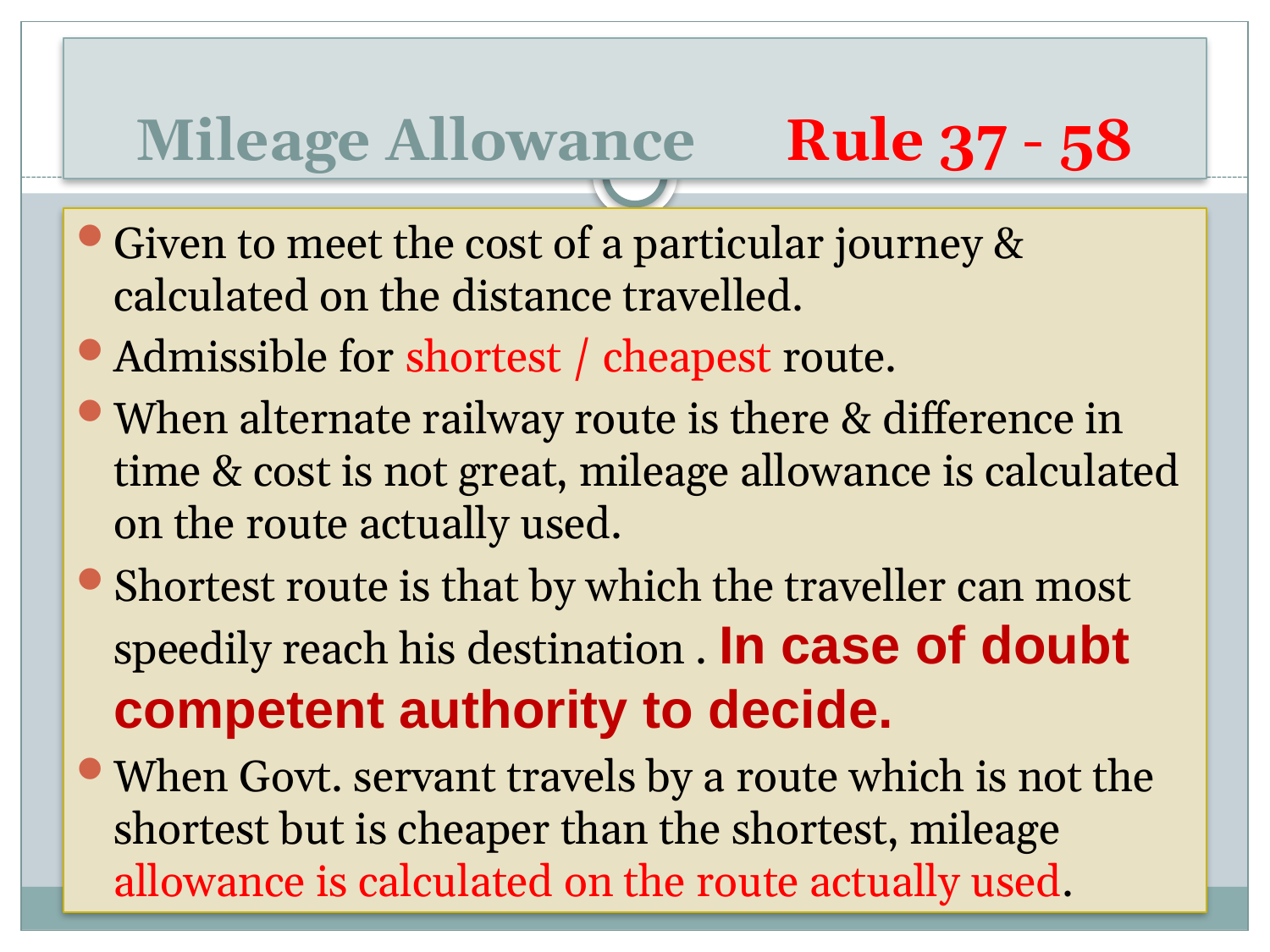

# Mileage Allowance      Rule 37 - 58
Given to meet the cost of a particular journey & calculated on the distance travelled.
Admissible for shortest / cheapest route.
When alternate railway route is there & difference in time & cost is not great, mileage allowance is calculated on the route actually used.
Shortest route is that by which the traveller can most speedily reach his destination . In case of doubt competent authority to decide.
When Govt. servant travels by a route which is not the shortest but is cheaper than the shortest, mileage allowance is calculated on the route actually used.